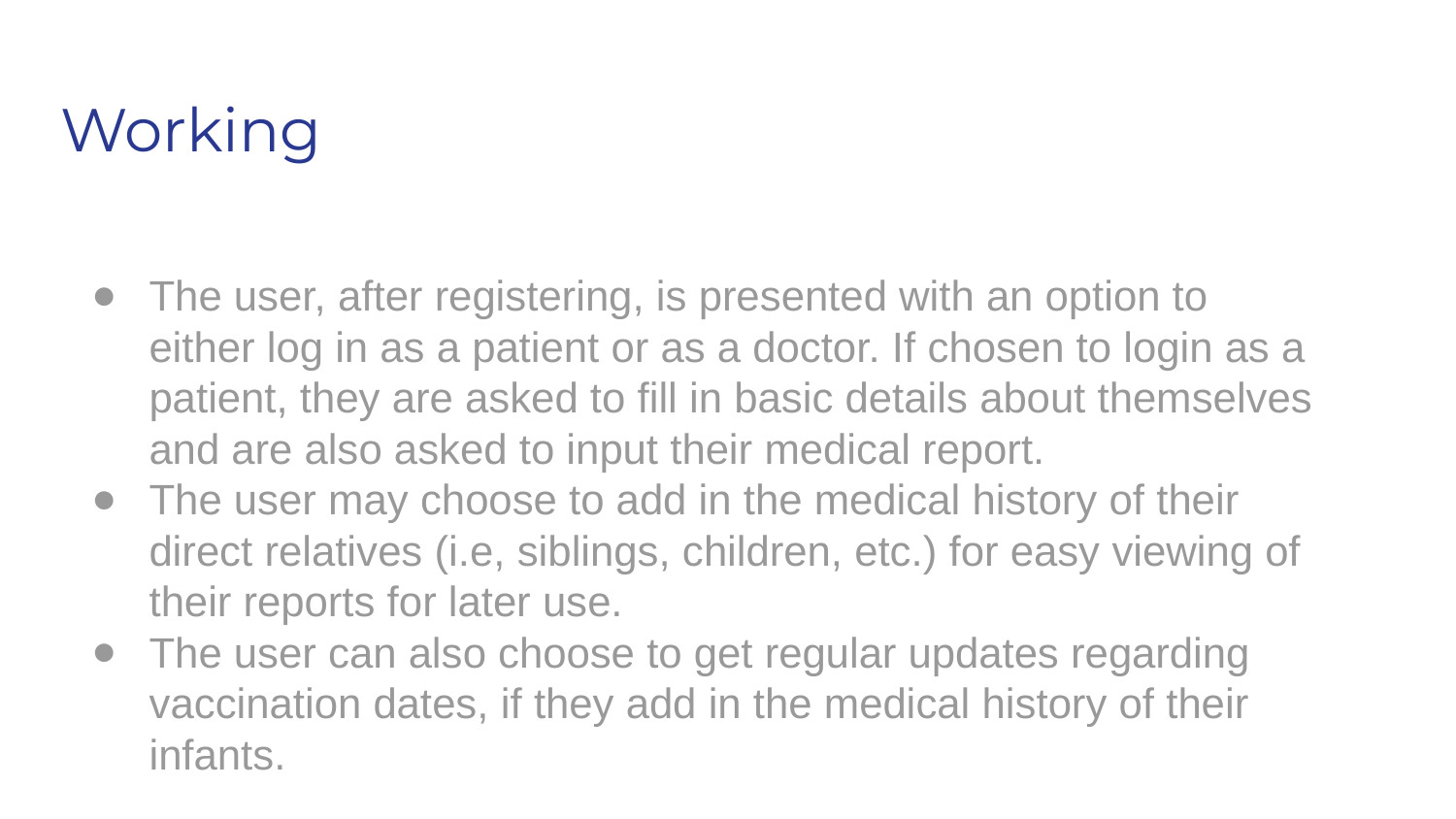

Working
The user, after registering, is presented with an option to either log in as a patient or as a doctor. If chosen to login as a patient, they are asked to fill in basic details about themselves and are also asked to input their medical report.
The user may choose to add in the medical history of their direct relatives (i.e, siblings, children, etc.) for easy viewing of their reports for later use.
The user can also choose to get regular updates regarding vaccination dates, if they add in the medical history of their infants.